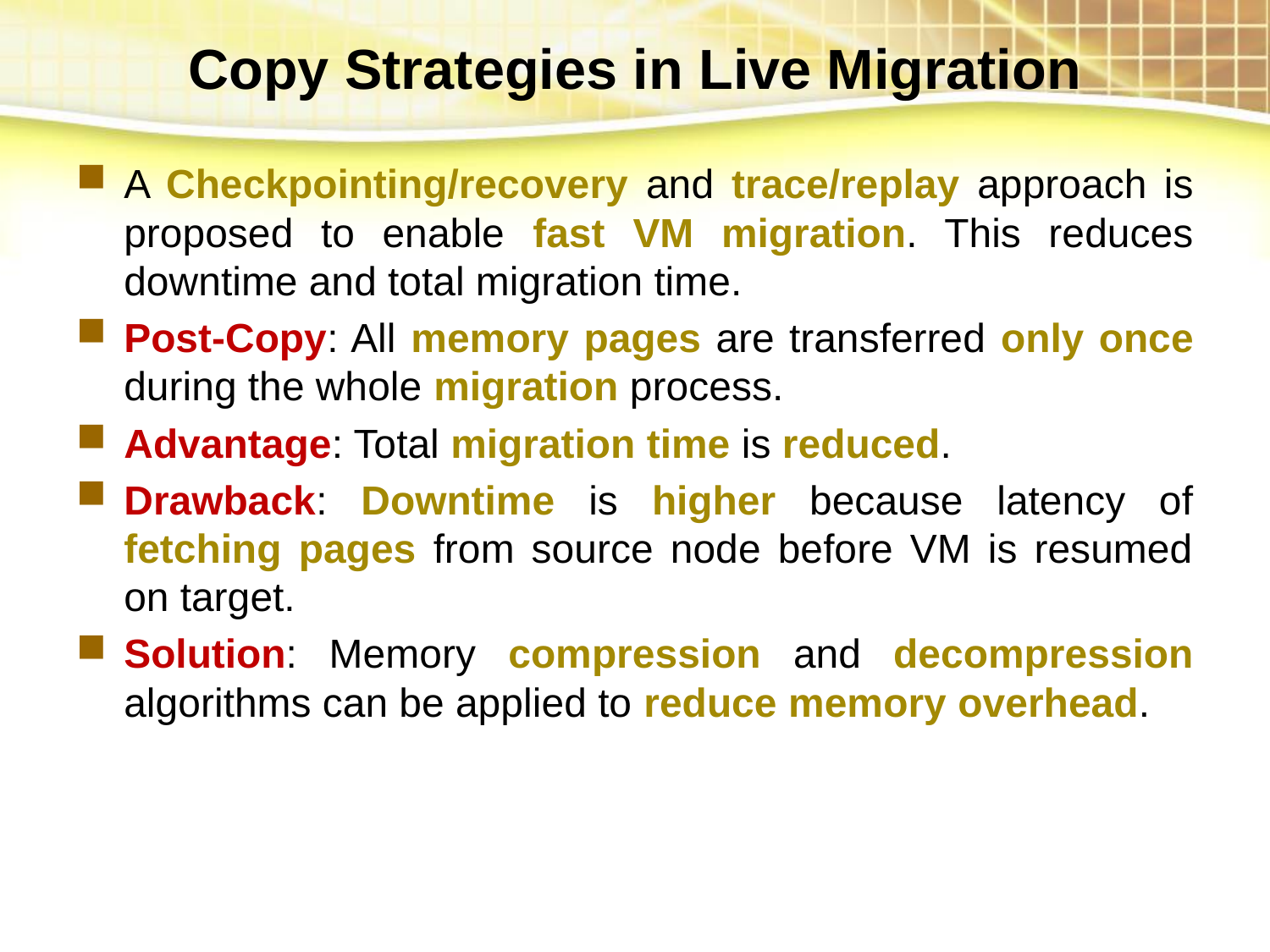

# Copy Strategies in Live Migration
A Checkpointing/recovery and trace/replay approach is proposed to enable fast VM migration. This reduces downtime and total migration time.
Post-Copy: All memory pages are transferred only once during the whole migration process.
Advantage: Total migration time is reduced.
Drawback: Downtime is higher because latency of fetching pages from source node before VM is resumed on target.
Solution: Memory compression and decompression algorithms can be applied to reduce memory overhead.